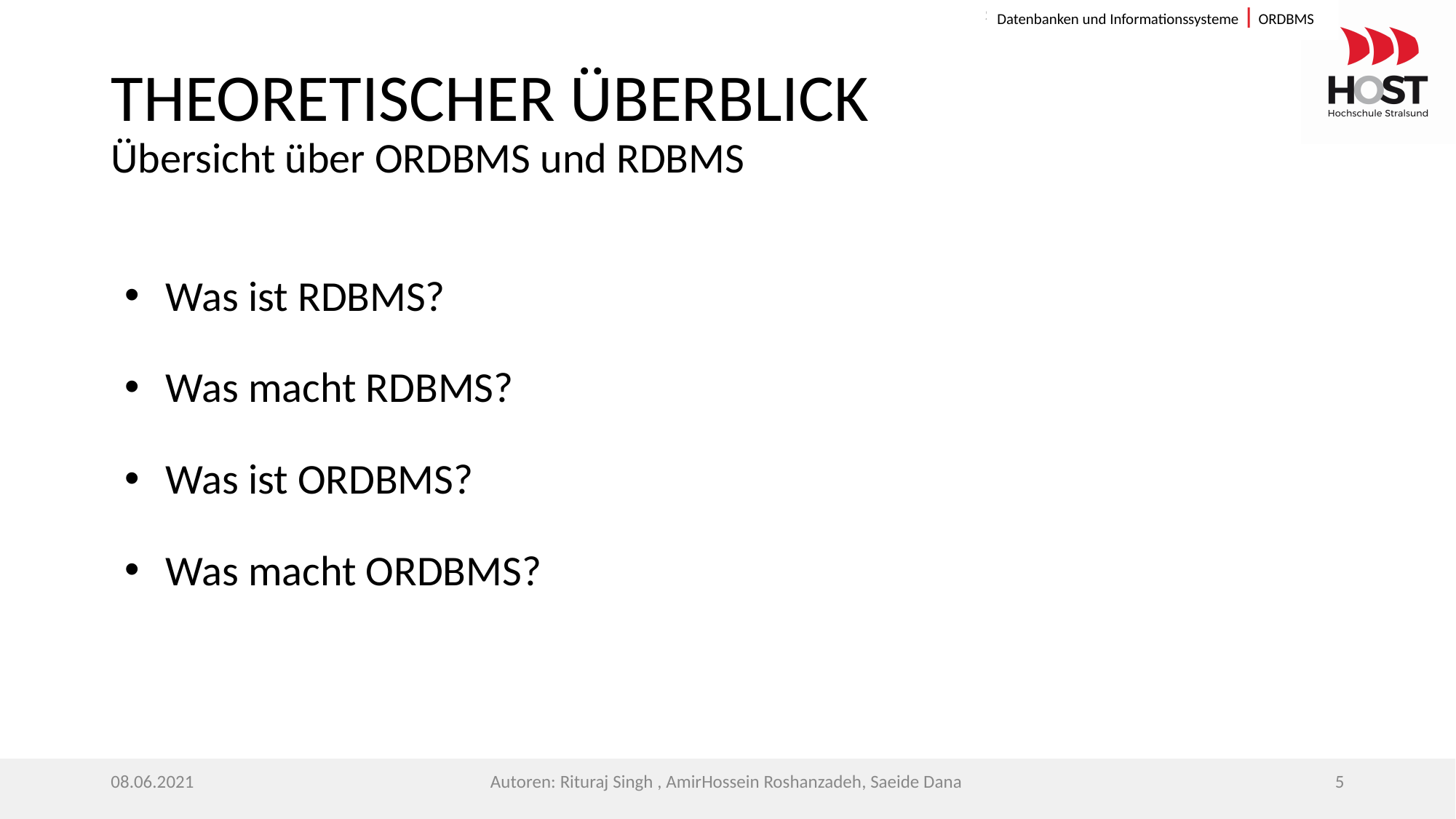

Datenbanken und Informationssysteme | ORDBMS
# THEORETISCHER ÜBERBLICK Übersicht über ORDBMS und RDBMS

Was ist RDBMS?

Was macht RDBMS?

Was ist ORDBMS?

Was macht ORDBMS?

08.06.2021
Autoren: Rituraj Singh , AmirHossein Roshanzadeh, Saeide Dana
5